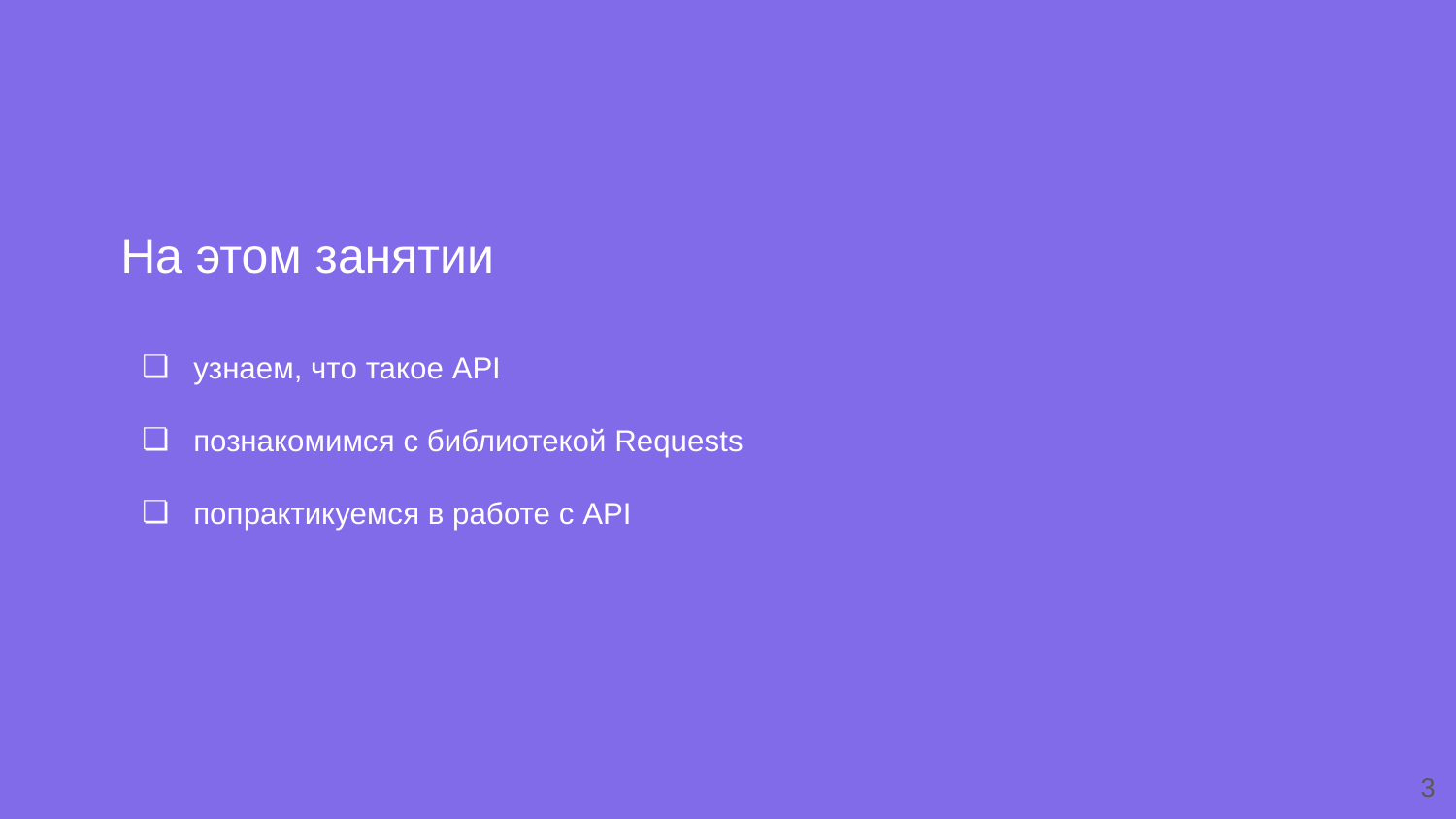

На этом занятии
узнаем, что такое API

познакомимся с библиотекой Requests

попрактикуемся в работе с API

3